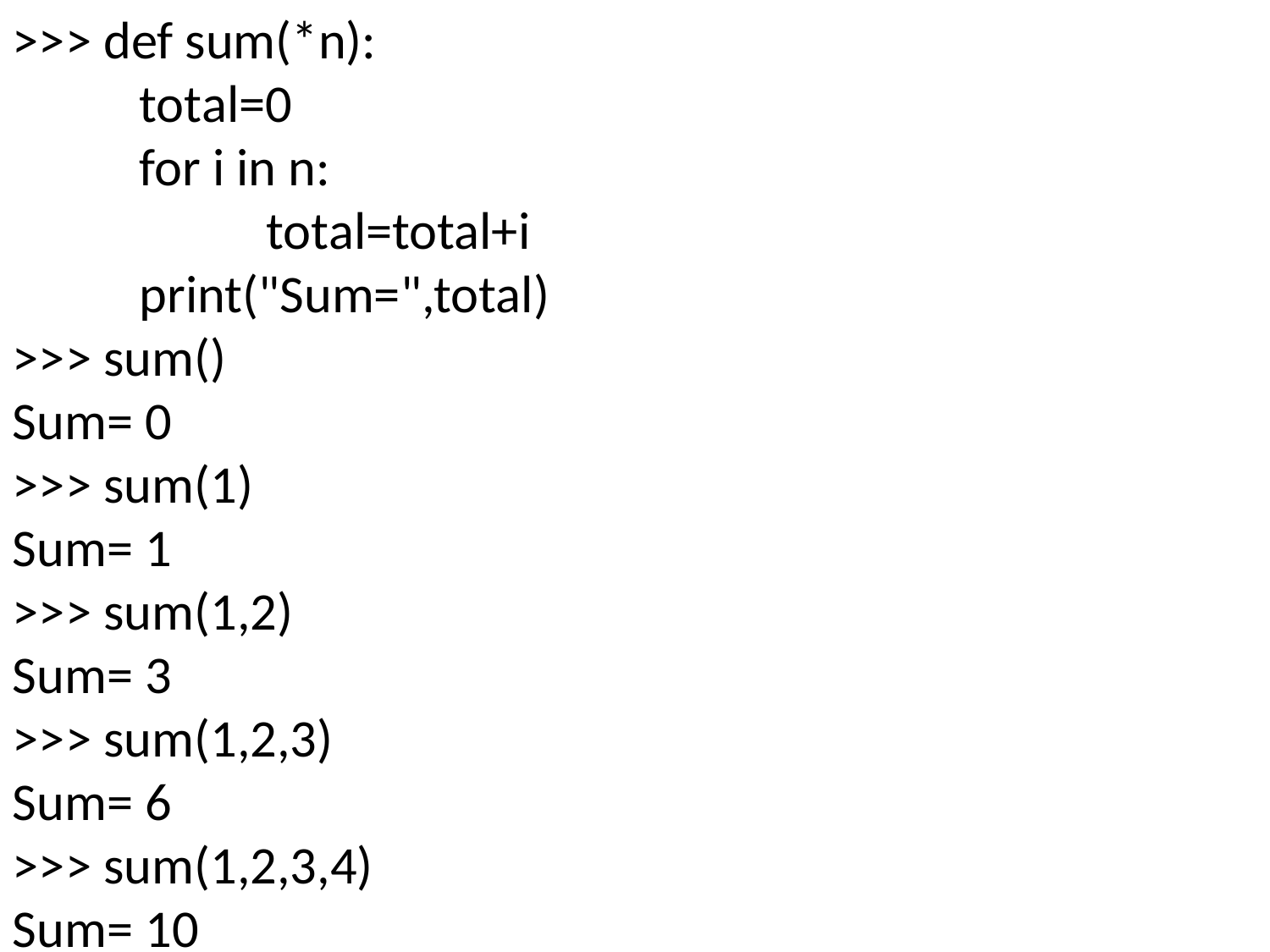

>>> def sum(*n):
	total=0
	for i in n:
		total=total+i
	print("Sum=",total)
>>> sum()
Sum= 0
>>> sum(1)
Sum= 1
>>> sum(1,2)
Sum= 3
>>> sum(1,2,3)
Sum= 6
>>> sum(1,2,3,4)
Sum= 10